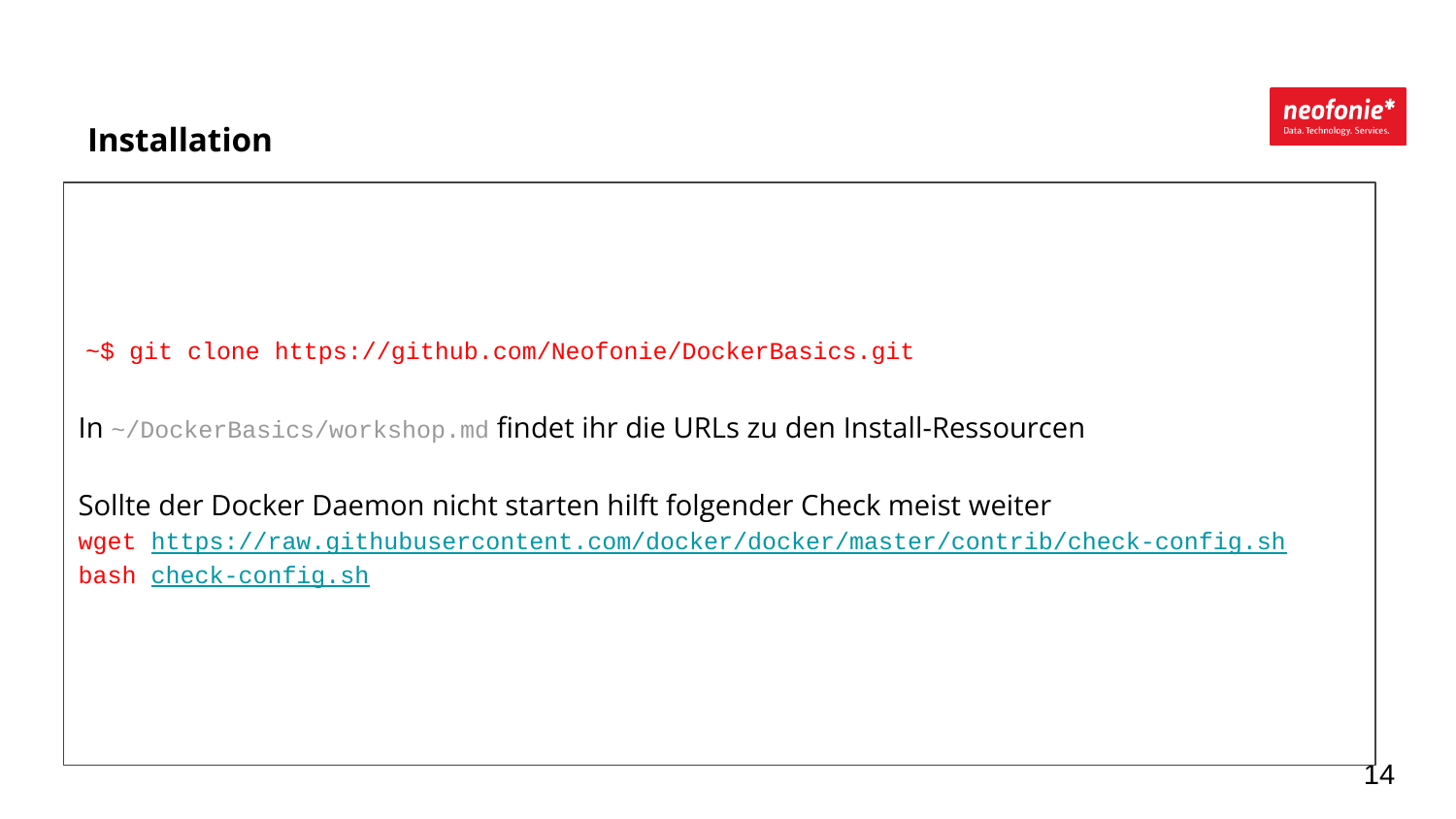

Installation
 ~$ git clone https://github.com/Neofonie/DockerBasics.git

In ~/DockerBasics/workshop.md findet ihr die URLs zu den Install-Ressourcen

Sollte der Docker Daemon nicht starten hilft folgender Check meist weiter
wget https://raw.githubusercontent.com/docker/docker/master/contrib/check-config.sh
bash check-config.sh

14